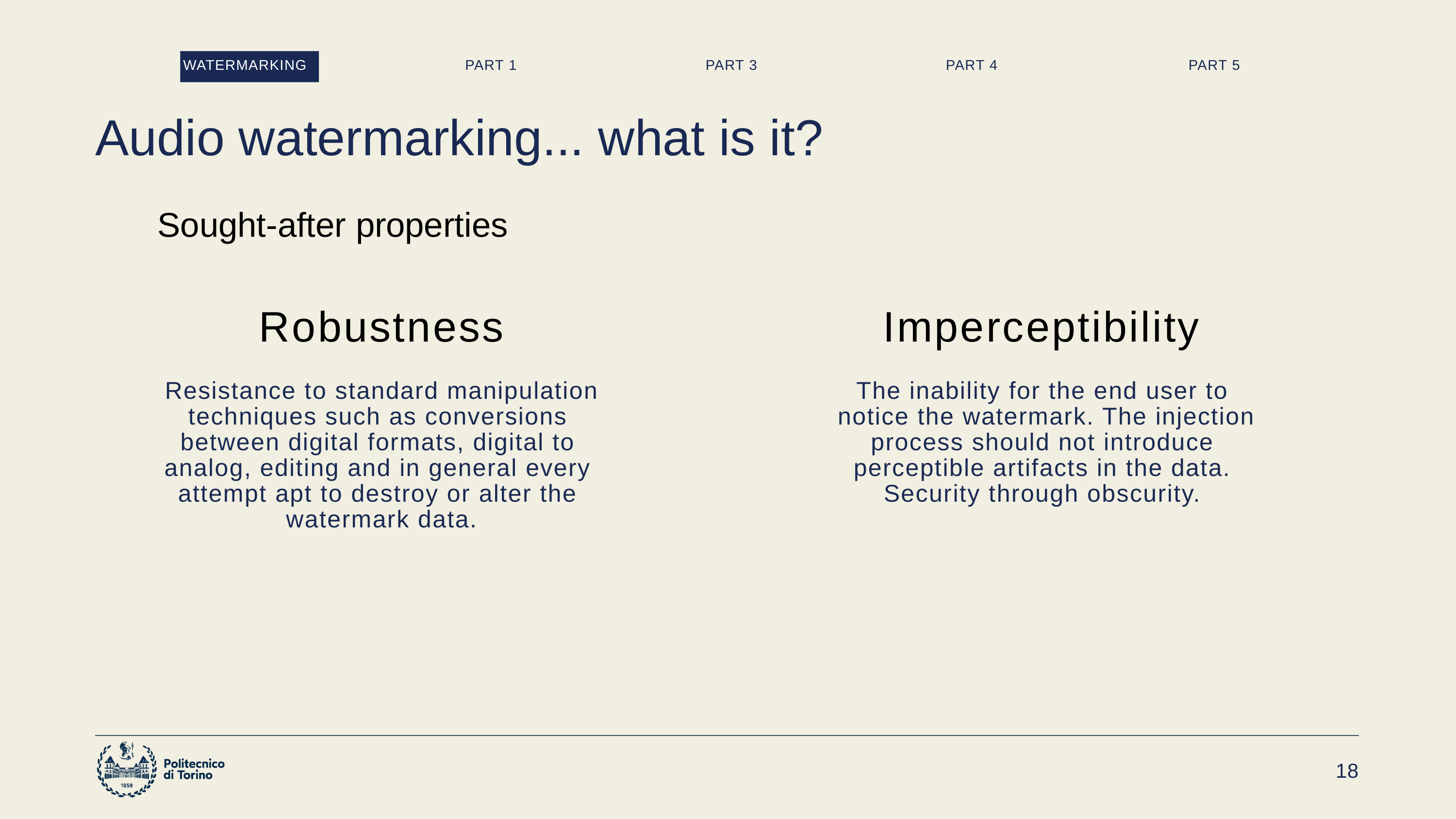

WATERMARKING
PART 1
PART 3
PART 4
PART 5
Audio watermarking... what is it?
Sought-after properties
Robustness
Imperceptibility
Resistance to standard manipulation
techniques such as conversions
between digital formats, digital to
analog, editing and in general every
attempt apt to destroy or alter the
watermark data.
The inability for the end user to
 notice the watermark. The injection
 process should not introduce
perceptible artifacts in the data.
Security through obscurity.

18